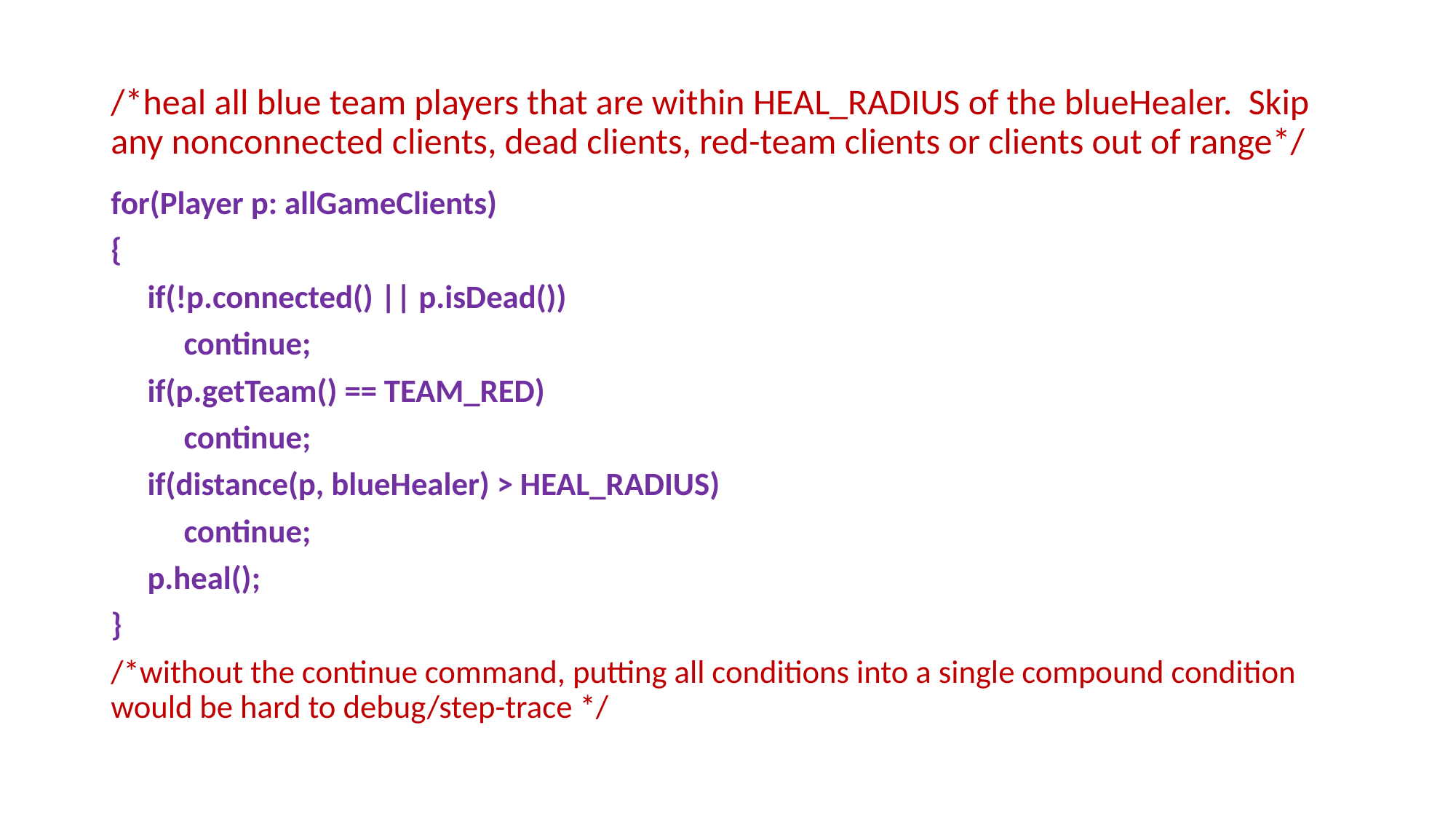

# /*heal all blue team players that are within HEAL_RADIUS of the blueHealer.  Skip any nonconnected clients, dead clients, red-team clients or clients out of range*/
for(Player p: allGameClients)
{
     if(!p.connected() || p.isDead())
          continue;
     if(p.getTeam() == TEAM_RED)
          continue;
     if(distance(p, blueHealer) > HEAL_RADIUS)
          continue;
     p.heal();
}
/*without the continue command, putting all conditions into a single compound condition would be hard to debug/step-trace */